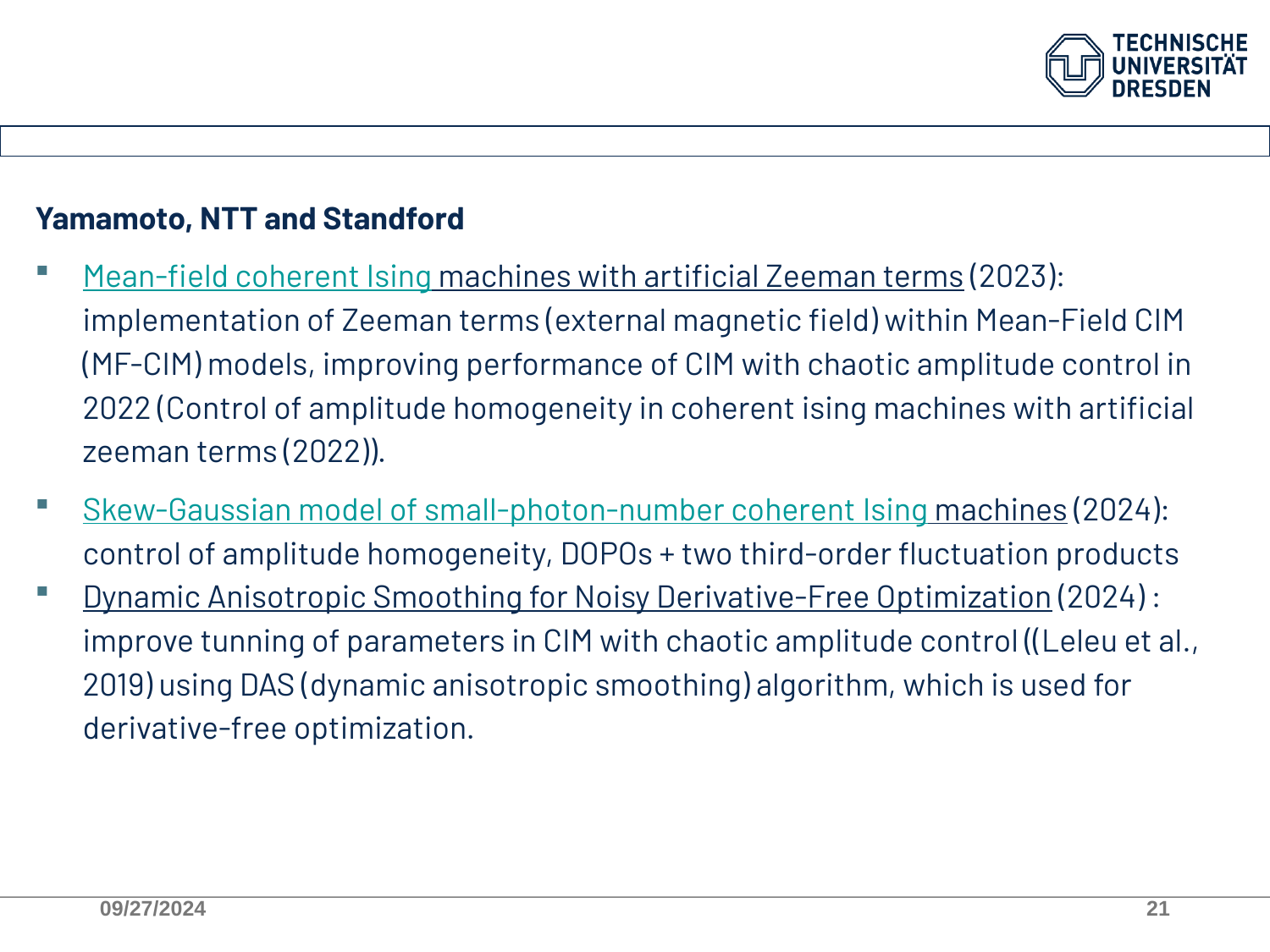

# Yamamoto, NTT and Standford
Mean-field coherent Ising machines with artificial Zeeman terms (2023): implementation of Zeeman terms (external magnetic field) within Mean-Field CIM (MF-CIM) models, improving performance of CIM with chaotic amplitude control in 2022 (Control of amplitude homogeneity in coherent ising machines with artificial zeeman terms (2022)).
Skew-Gaussian model of small-photon-number coherent Ising machines (2024): control of amplitude homogeneity, DOPOs + two third-order fluctuation products
Dynamic Anisotropic Smoothing for Noisy Derivative-Free Optimization (2024) : improve tunning of parameters in CIM with chaotic amplitude control ((Leleu et al., 2019) using DAS (dynamic anisotropic smoothing) algorithm, which is used for derivative-free optimization.

09/27/2024

21